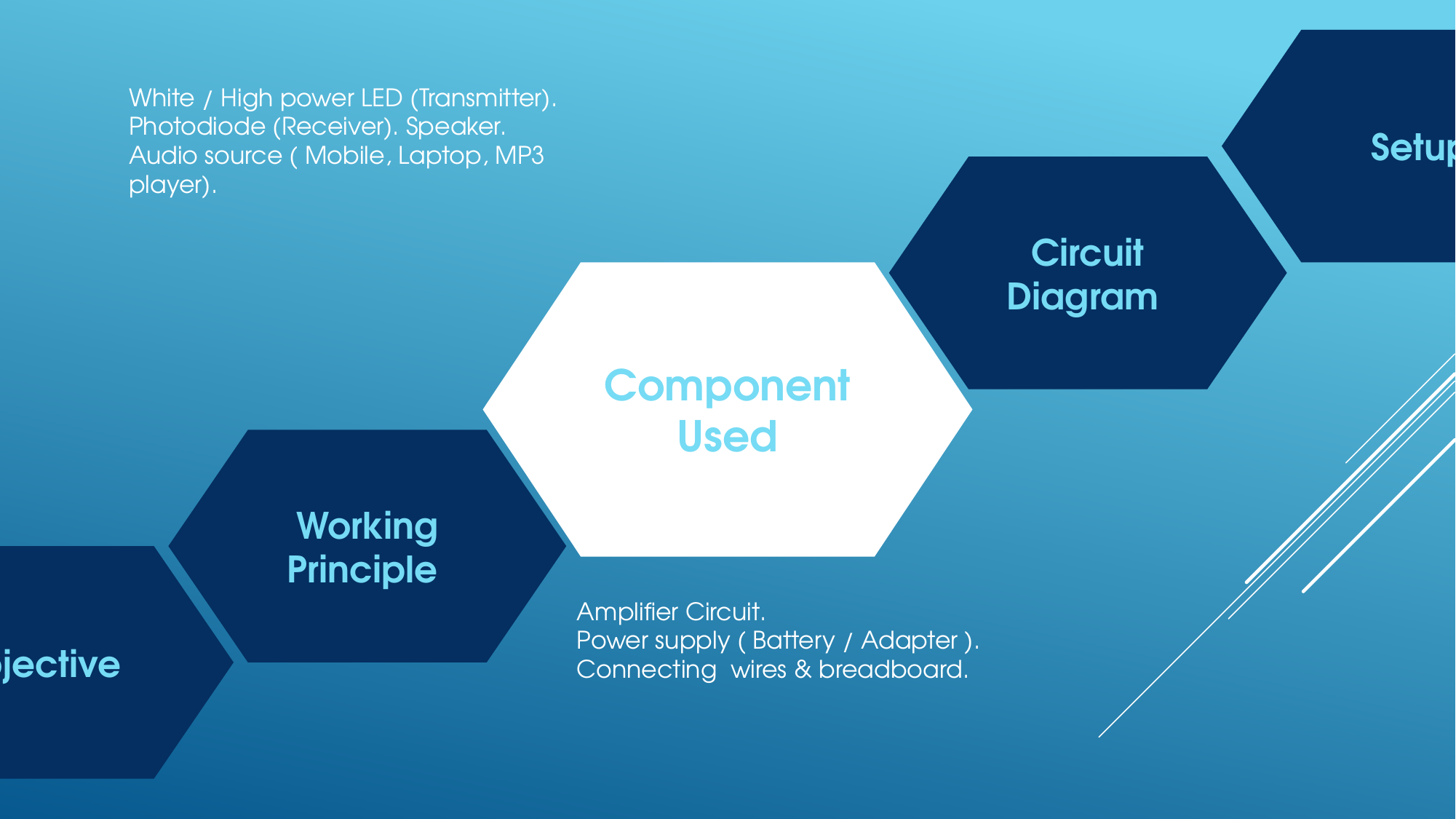

Setup
White / High power LED (Transmitter).
Photodiode (Receiver). Speaker.
Audio source ( Mobile, Laptop, MP3 player).
Circuit
Diagram
Component Used
Working Principle
Objective
Amplifier Circuit.
Power supply ( Battery / Adapter ).
Connecting  wires & breadboard.